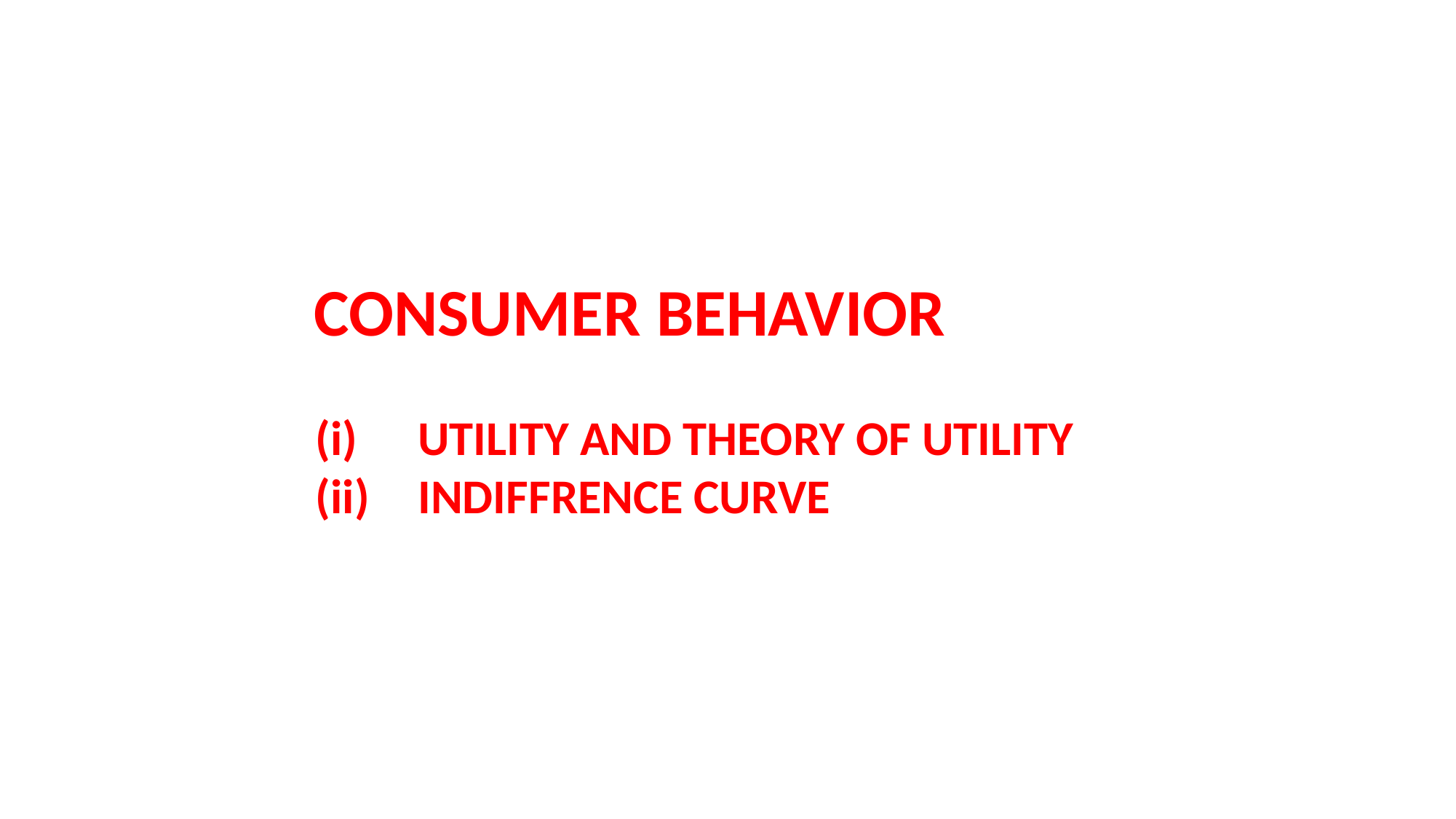

CONSUMER BEHAVIOR

UTILITY AND THEORY OF UTILITY
INDIFFRENCE CURVE